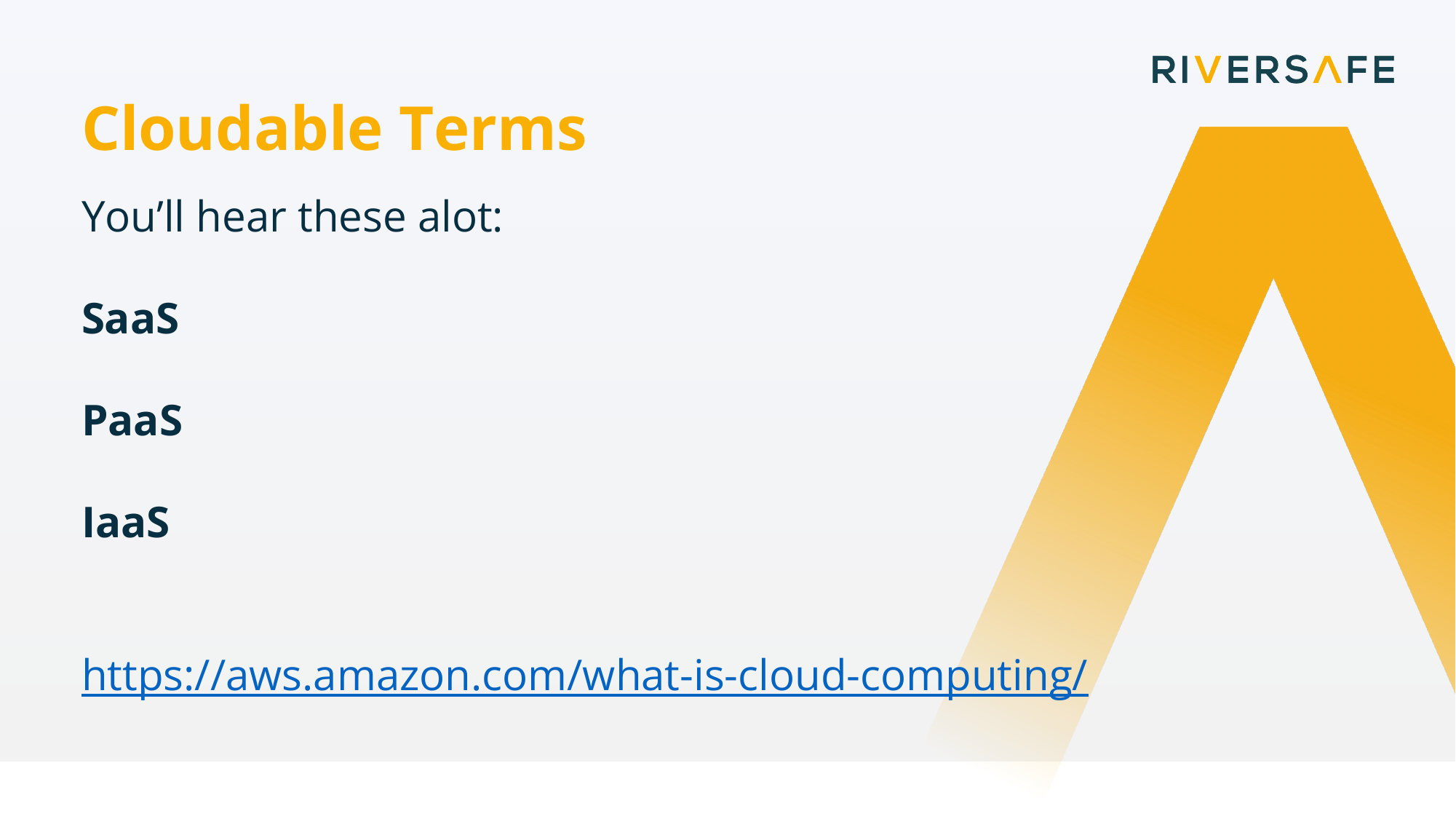

Cloudable Terms
You’ll hear these alot:
SaaS
PaaS
IaaS
https://aws.amazon.com/what-is-cloud-computing/